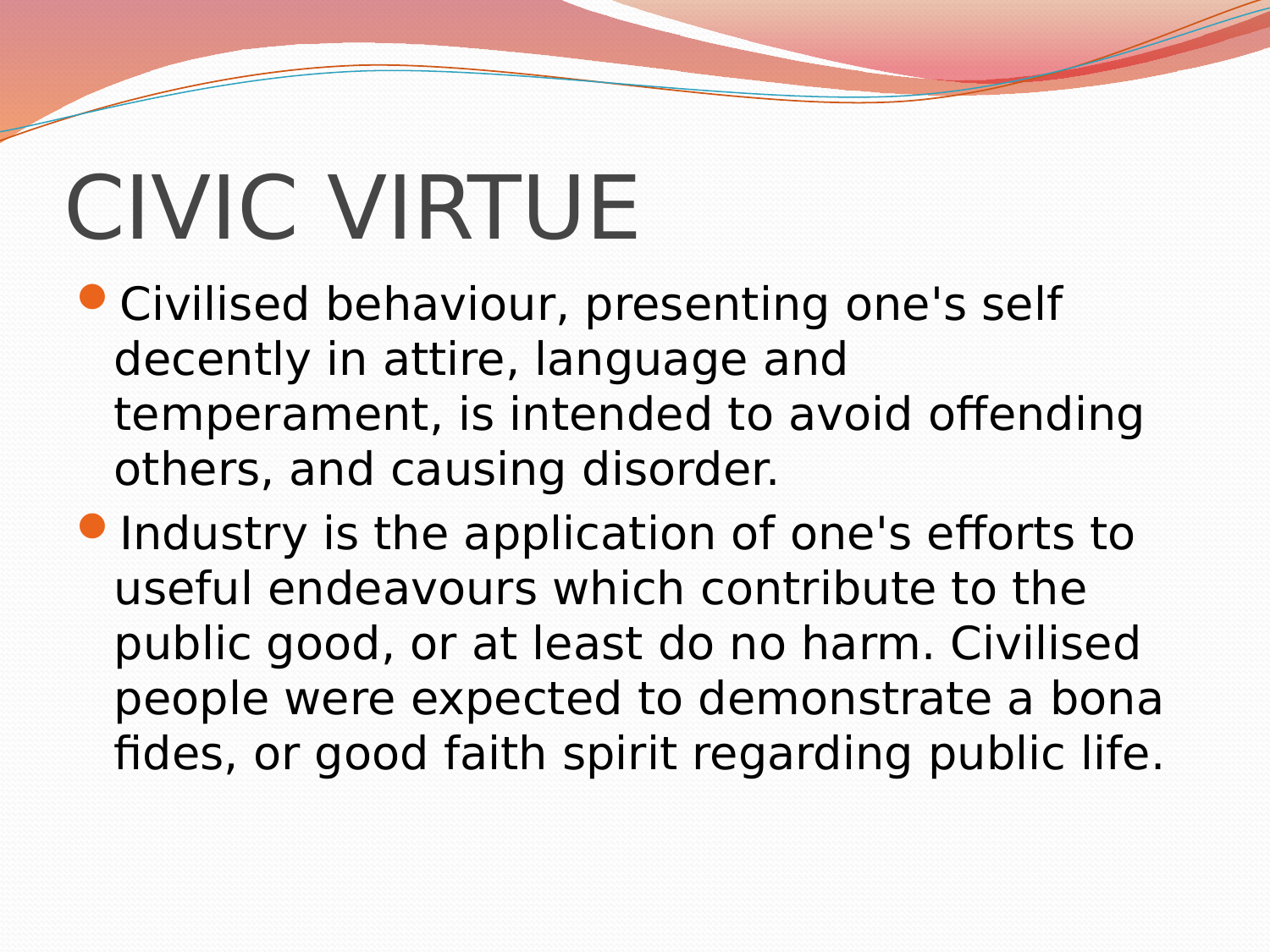

# CIVIC VIRTUE
Civilised behaviour, presenting one's self decently in attire, language and temperament, is intended to avoid offending others, and causing disorder.
Industry is the application of one's efforts to useful endeavours which contribute to the public good, or at least do no harm. Civilised people were expected to demonstrate a bona fides, or good faith spirit regarding public life.